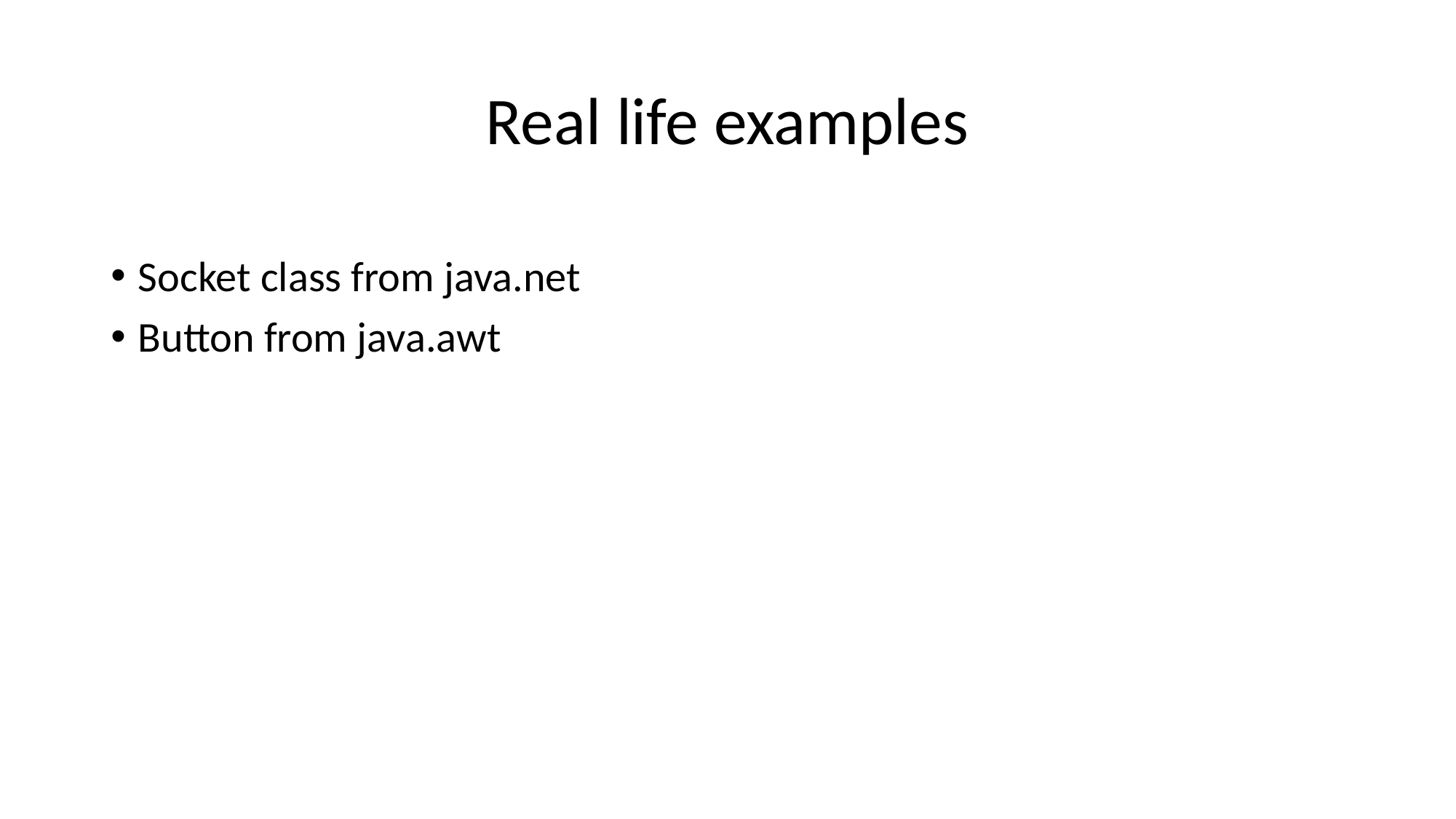

# Real life examples
Socket class from java.net
Button from java.awt